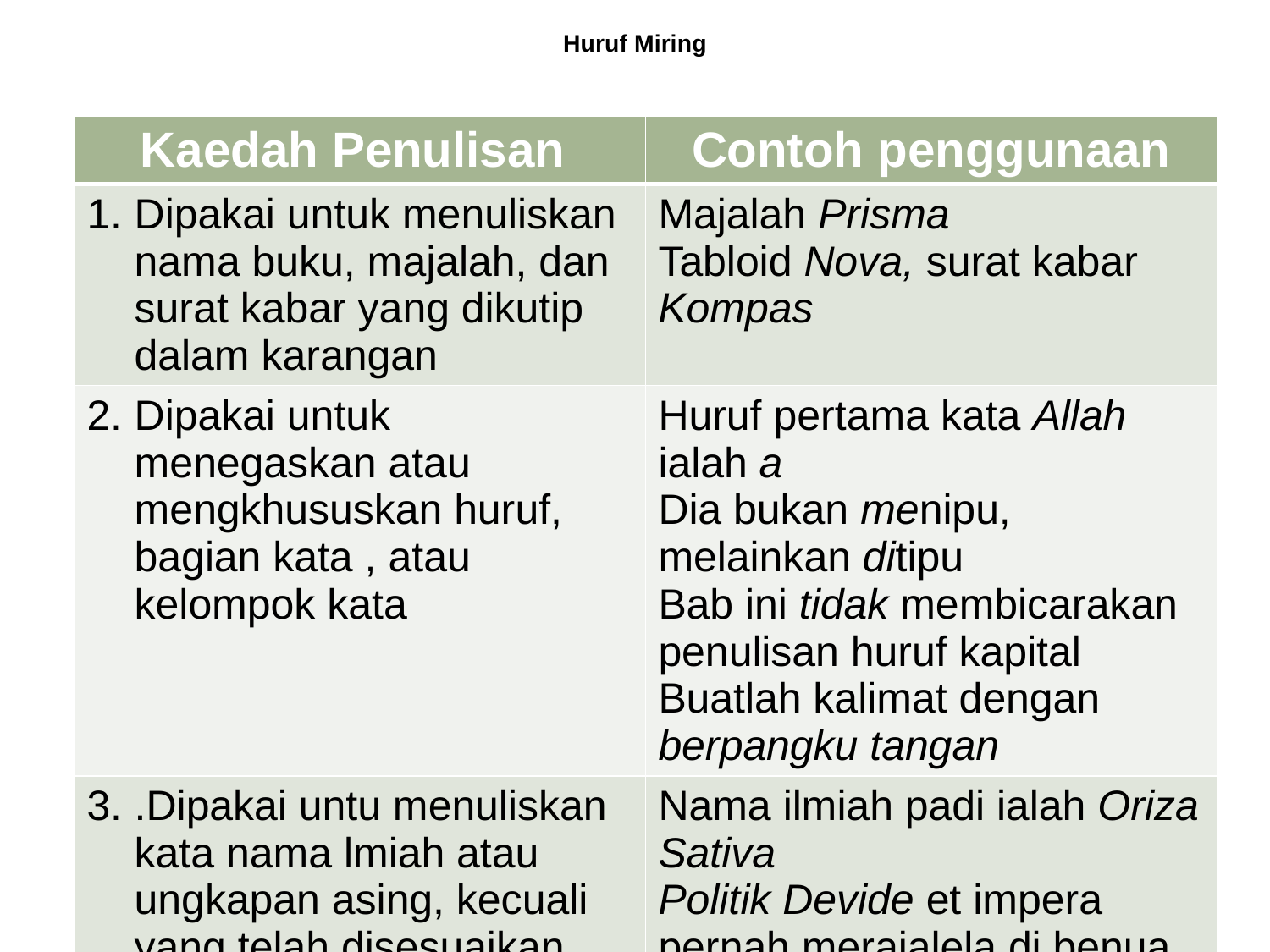

# Huruf Miring
| Kaedah Penulisan | Contoh penggunaan |
| --- | --- |
| Dipakai untuk menuliskan nama buku, majalah, dan surat kabar yang dikutip dalam karangan | Majalah Prisma Tabloid Nova, surat kabar Kompas |
| Dipakai untuk menegaskan atau mengkhususkan huruf, bagian kata , atau kelompok kata | Huruf pertama kata Allah ialah a Dia bukan menipu, melainkan ditipu Bab ini tidak membicarakan penulisan huruf kapital Buatlah kalimat dengan berpangku tangan |
| .Dipakai untu menuliskan kata nama lmiah atau ungkapan asing, kecuali yang telah disesuaikan ejaannya. | Nama ilmiah padi ialah Oriza Sativa Politik Devide et impera pernah merajalela di benua hitam itu |